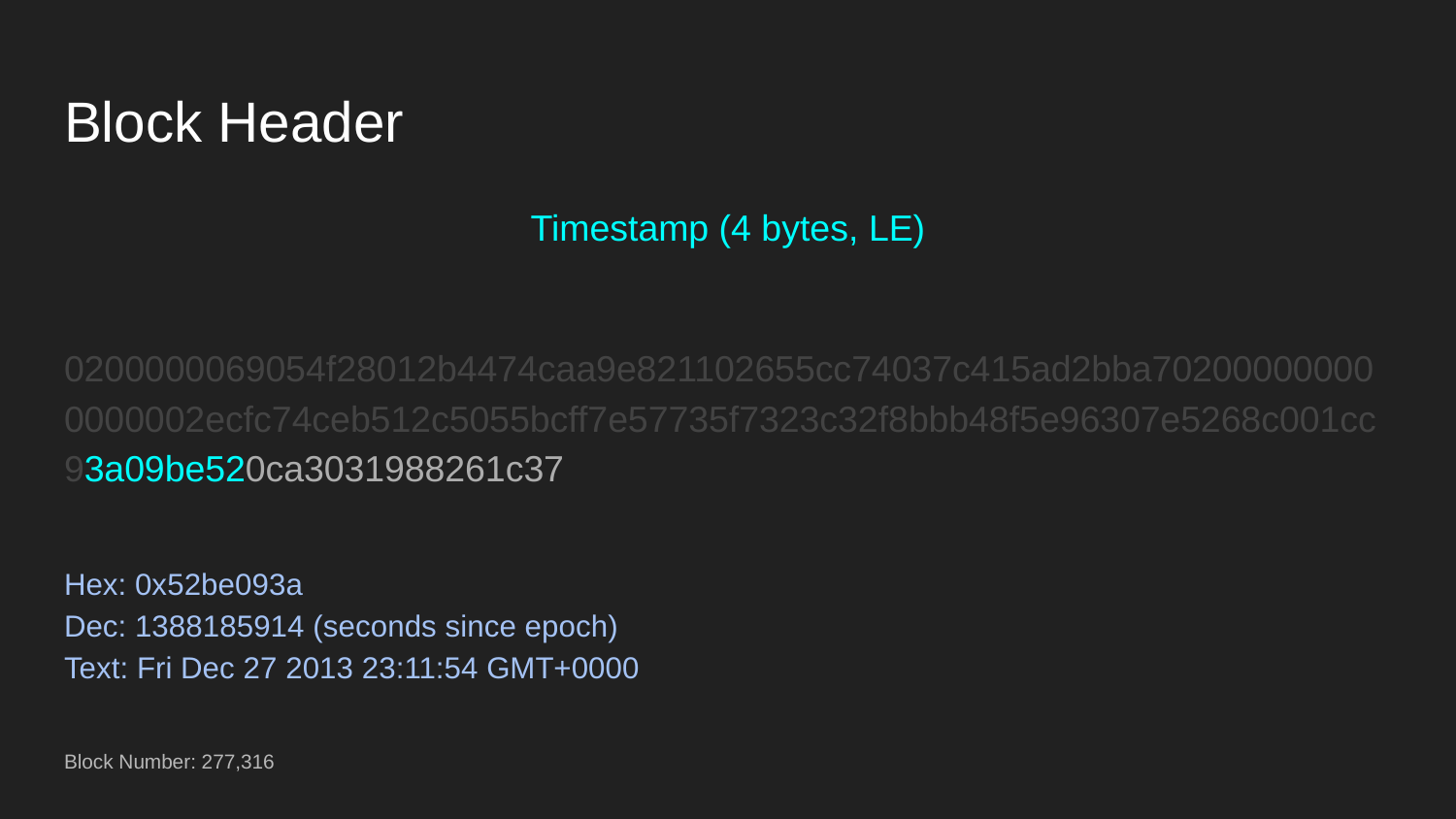

# Block Header
Timestamp (4 bytes, LE)

0200000069054f28012b4474caa9e821102655cc74037c415ad2bba702000000000000002ecfc74ceb512c5055bcff7e57735f7323c32f8bbb48f5e96307e5268c001cc93a09be520ca3031988261c37

Hex: 0x52be093a
Dec: 1388185914 (seconds since epoch)
Text: Fri Dec 27 2013 23:11:54 GMT+0000
Block Number: 277,316